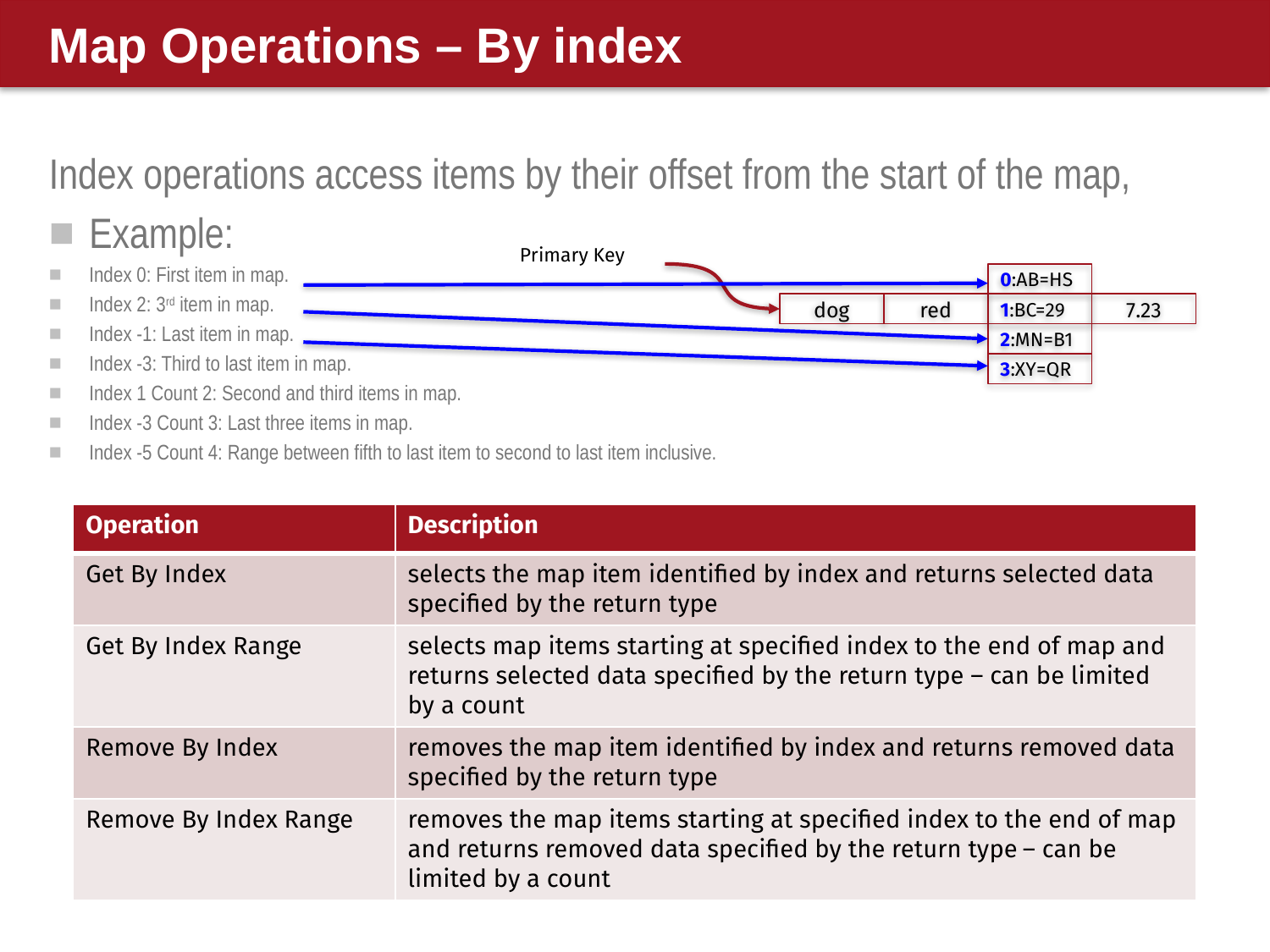

# Map Operations – By index
Index operations access items by their offset from the start of the map,
Example:
Index 0: First item in map.
Index 2: 3rd item in map.
Index -1: Last item in map.
Index -3: Third to last item in map.
Index 1 Count 2: Second and third items in map.
Index -3 Count 3: Last three items in map.
Index -5 Count 4: Range between fifth to last item to second to last item inclusive.

Primary Key
0:AB=HS
dog
red
1:BC=29
7.23
2:MN=B1
3:XY=QR
| Operation | Description |
| --- | --- |
| Get By Index | selects the map item identified by index and returns selected data specified by the return type |
| Get By Index Range | selects map items starting at specified index to the end of map and returns selected data specified by the return type – can be limited by a count |
| Remove By Index | removes the map item identified by index and returns removed data specified by the return type |
| Remove By Index Range | removes the map items starting at specified index to the end of map and returns removed data specified by the return type – can be limited by a count |